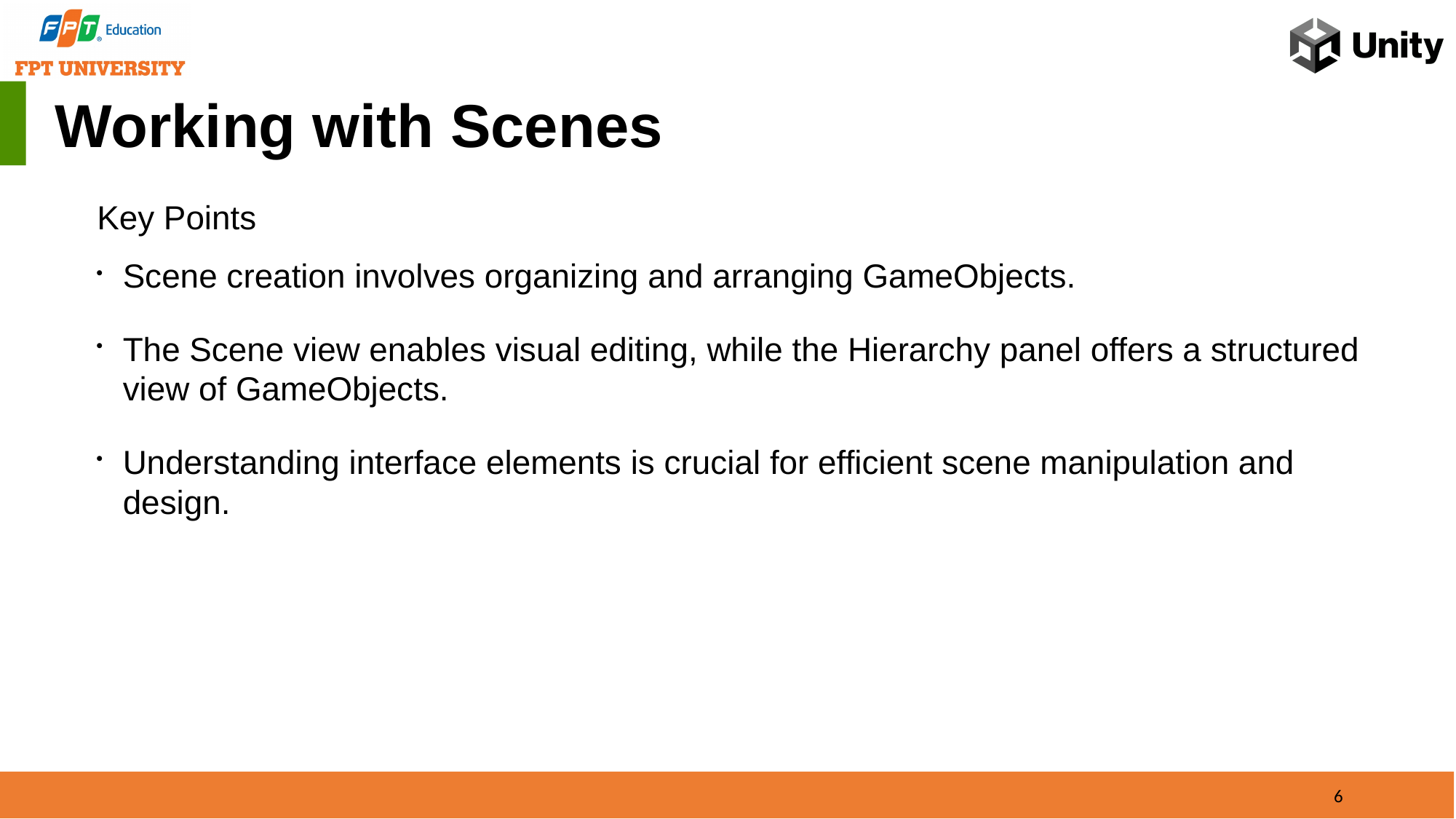

Working with Scenes
Key Points
Scene creation involves organizing and arranging GameObjects.
The Scene view enables visual editing, while the Hierarchy panel offers a structured view of GameObjects.
Understanding interface elements is crucial for efficient scene manipulation and design.

6